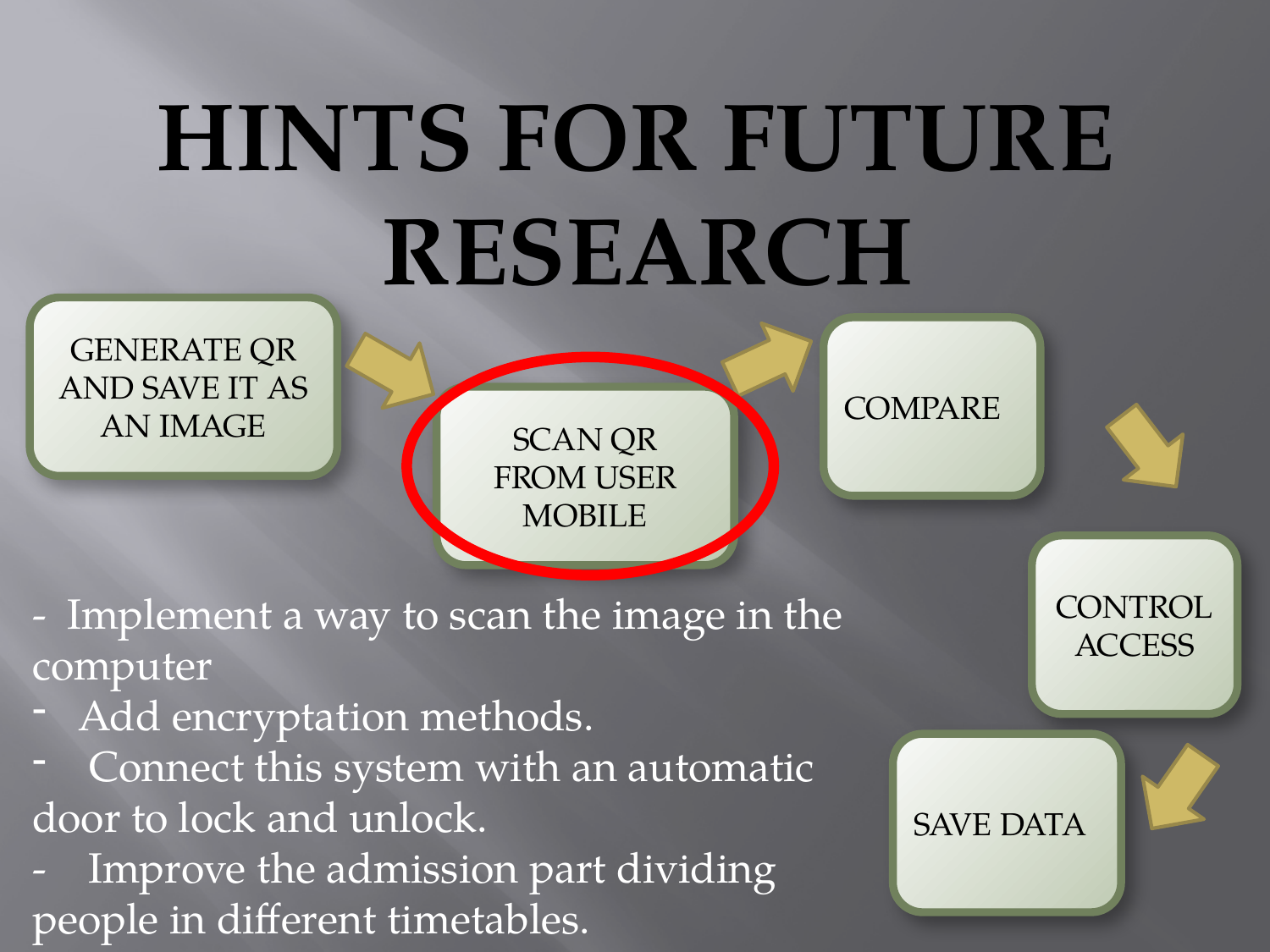

HINTS FOR FUTURE
 RESEARCH
GENERATE QR AND SAVE IT AS AN IMAGE

COMPARE

SCAN QR
FROM USER MOBILE

CONTROL ACCESS
-  Implement a way to scan the image in the computer
   Add encryptation methods.
    Connect this system with an automatic door to lock and unlock.
-    Improve the admission part dividing people in different timetables.
SAVE DATA